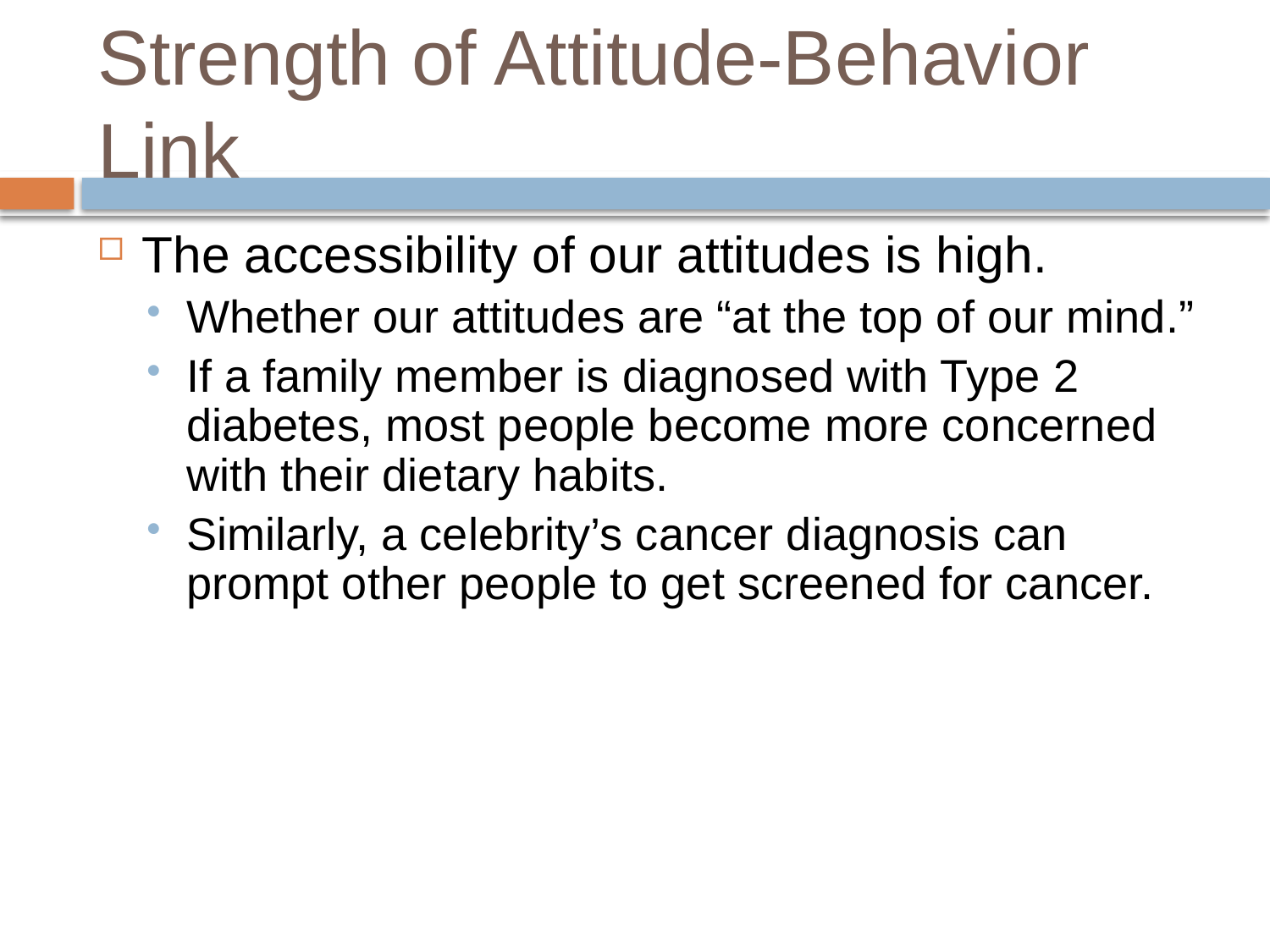

# Strength of Attitude-Behavior Link
The accessibility of our attitudes is high.
Whether our attitudes are “at the top of our mind.”
If a family member is diagnosed with Type 2 diabetes, most people become more concerned with their dietary habits.
Similarly, a celebrity’s cancer diagnosis can prompt other people to get screened for cancer.